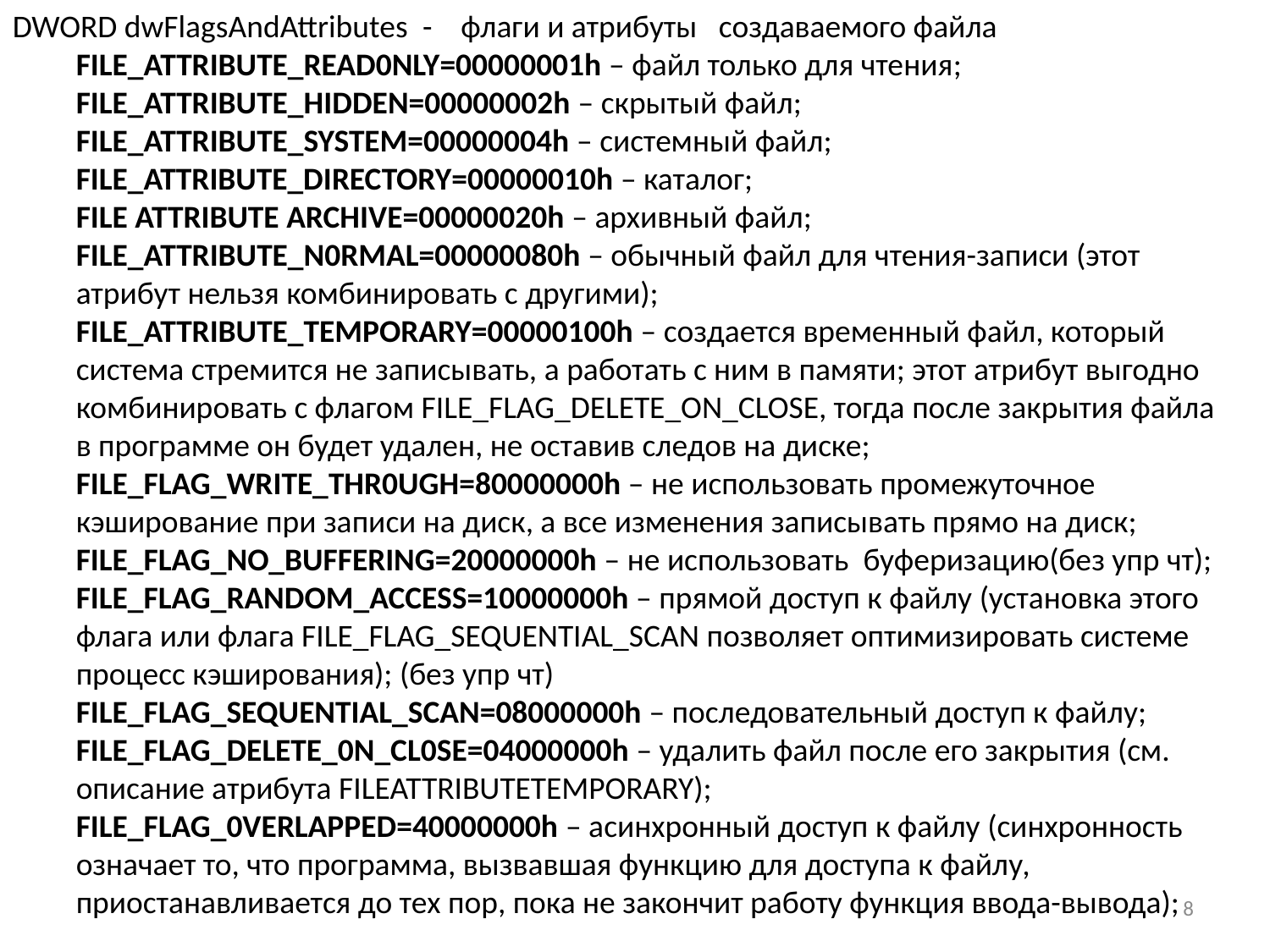

DWORD dwFlagsAndAttributes  -    флаги и атрибуты   создаваемого файла
FILE_ATTRIBUTE_READ0NLY=00000001h – файл только для чтения;
FILE_ATTRIBUTE_HIDDEN=00000002h – скрытый файл;
FILE_ATTRIBUTE_SYSTEM=00000004h – системный файл;
FILE_ATТRIBUTE_DIRECTORY=00000010h – каталог;
FILE ATTRIBUTE ARCHIVE=00000020h – архивный файл;
FILE_ATTRIBUTE_N0RMAL=00000080h – обычный файл для чтения-записи (этот атрибут нельзя комбинировать с другими);
FILE_ATTRIBUTE_TEMPORARY=00000100h – создается временный файл, который  система стремится не записывать, а работать с ним в памяти; этот атрибут выгодно комбинировать с флагом FILE_FLAG_DELETE_ON_CLOSE, тогда после закрытия файла в программе он будет удален, не оставив следов на диске;
FILE_FLAG_WRITE_THR0UGH=80000000h – не использовать промежуточное кэширование при записи на диск, а все изменения записывать прямо на диск;
FILE_FLAG_NO_BUFFERING=20000000h – не использовать  буферизацию(без упр чт);
FILE_FLAG_RANDOM_ACCESS=10000000h – прямой доступ к файлу (установка этого флага или флага FILE_FLAG_SEQUENTIAL_SCAN позволяет оптимизировать системе процесс кэширования); (без упр чт)
FILE_FLAG_SEQUENTIAL_SCAN=08000000h – последовательный доступ к файлу;
FILE_FLAG_DELETE_0N_CL0SE=04000000h – удалить файл после его закрытия (см. описание атрибута FILEATTRIBUTETEMPORARY);
FILE_FLAG_0VERLAPPED=40000000h – асинхронный доступ к файлу (синхронность означает то, что программа, вызвавшая функцию для доступа к файлу, приостанавливается до тех пор, пока не закончит работу функция ввода-вывода);

8